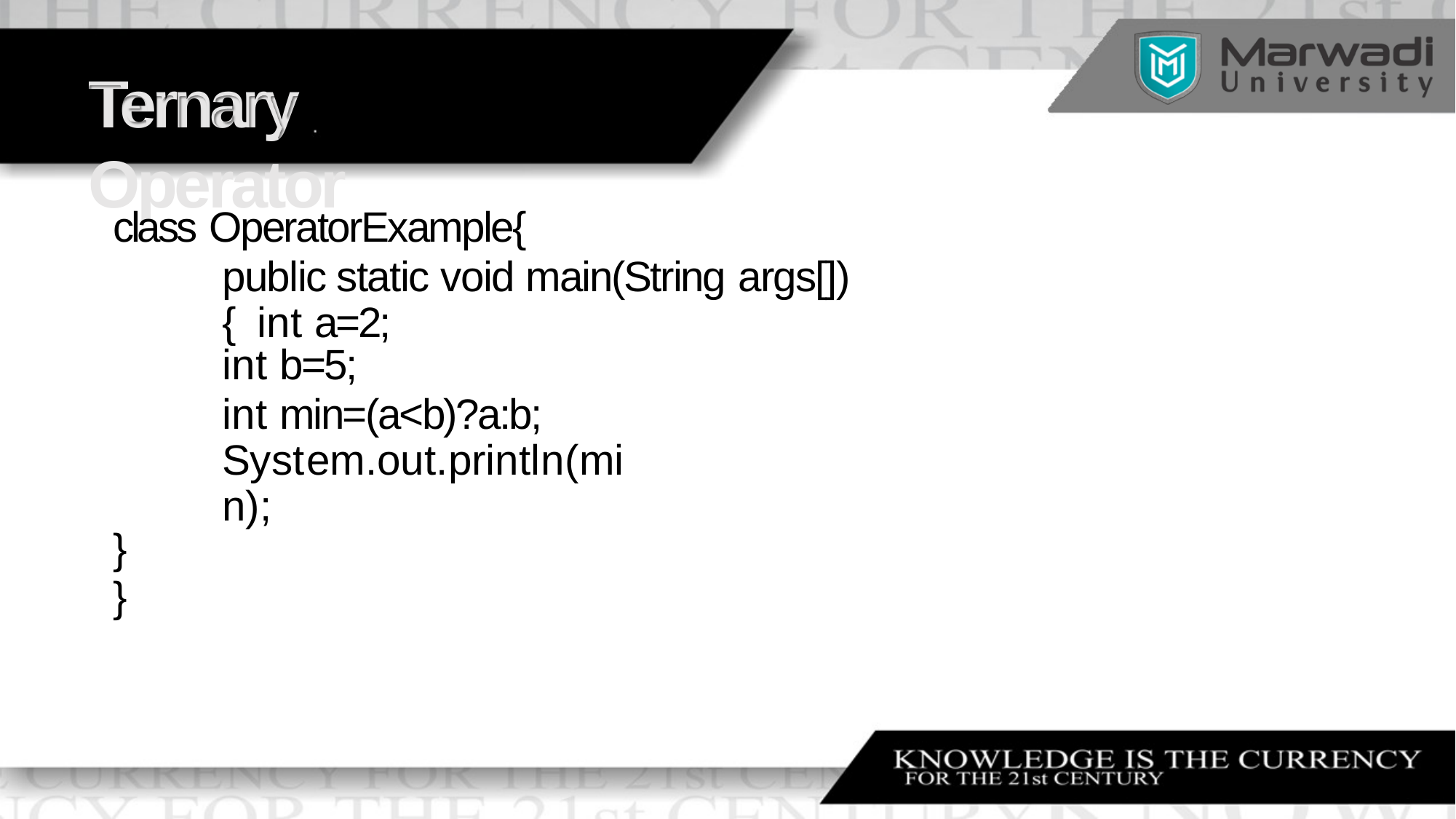

# Ternary Operator
class OperatorExample{
public static void main(String args[]){  int a=2;
int b=5;
int min=(a<b)?a:b;  System.out.println(min);
}
}
•	Author Detail